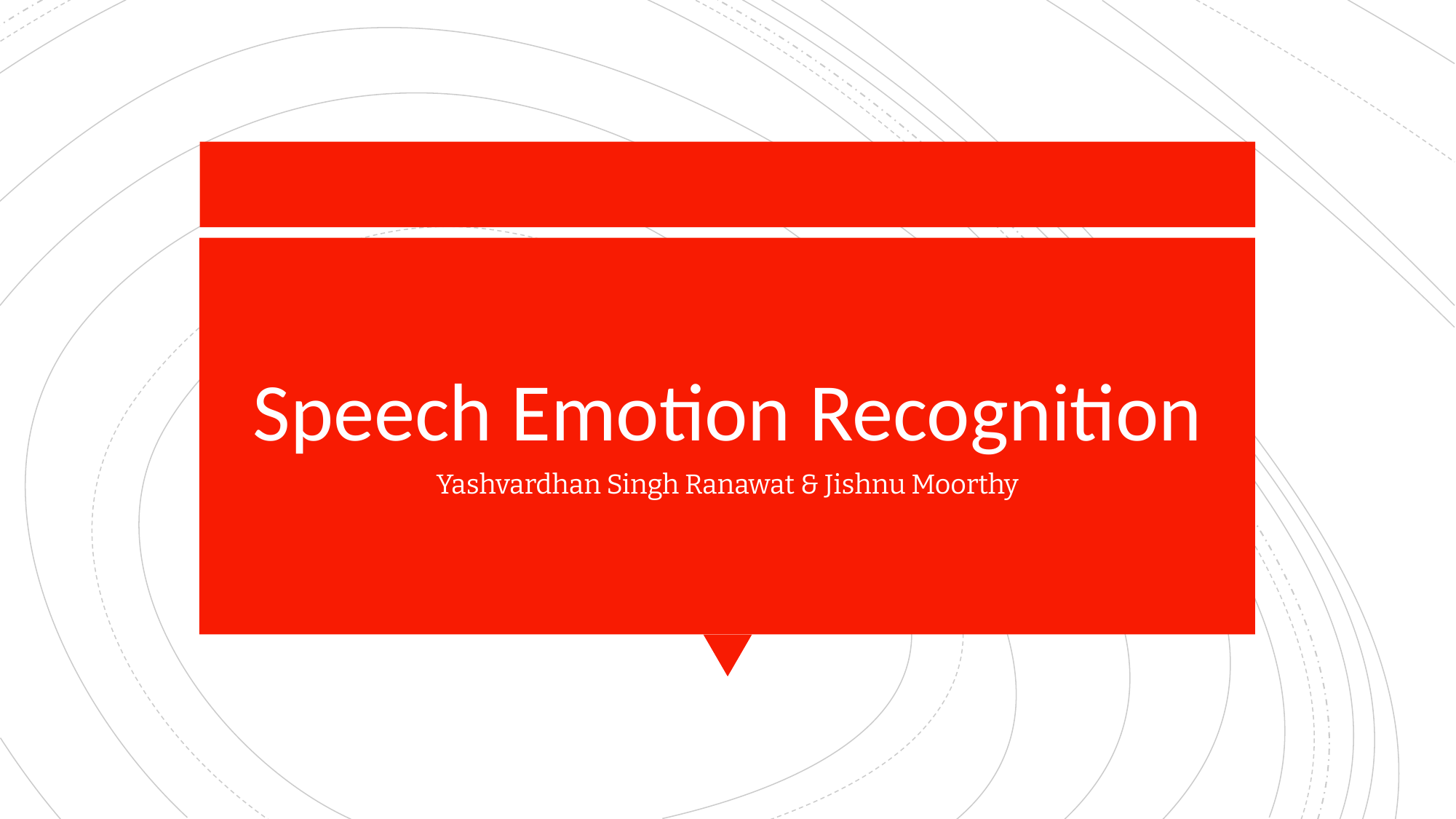

# Speech Emotion Recognition
Yashvardhan Singh Ranawat & Jishnu Moorthy